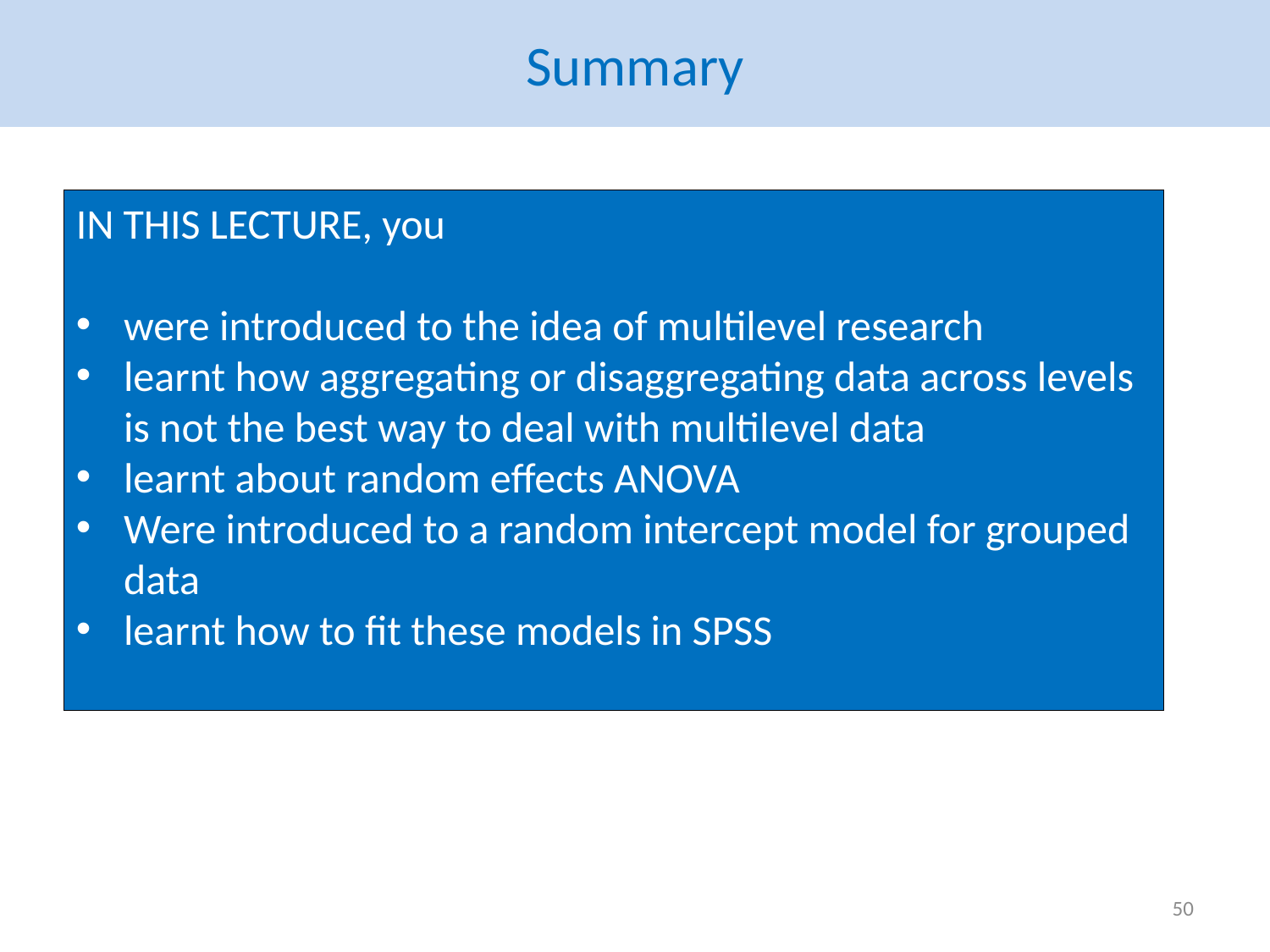

# Summary
IN THIS LECTURE, you

were introduced to the idea of multilevel research
learnt how aggregating or disaggregating data across levels is not the best way to deal with multilevel data
learnt about random effects ANOVA
Were introduced to a random intercept model for grouped data
learnt how to fit these models in SPSS

50